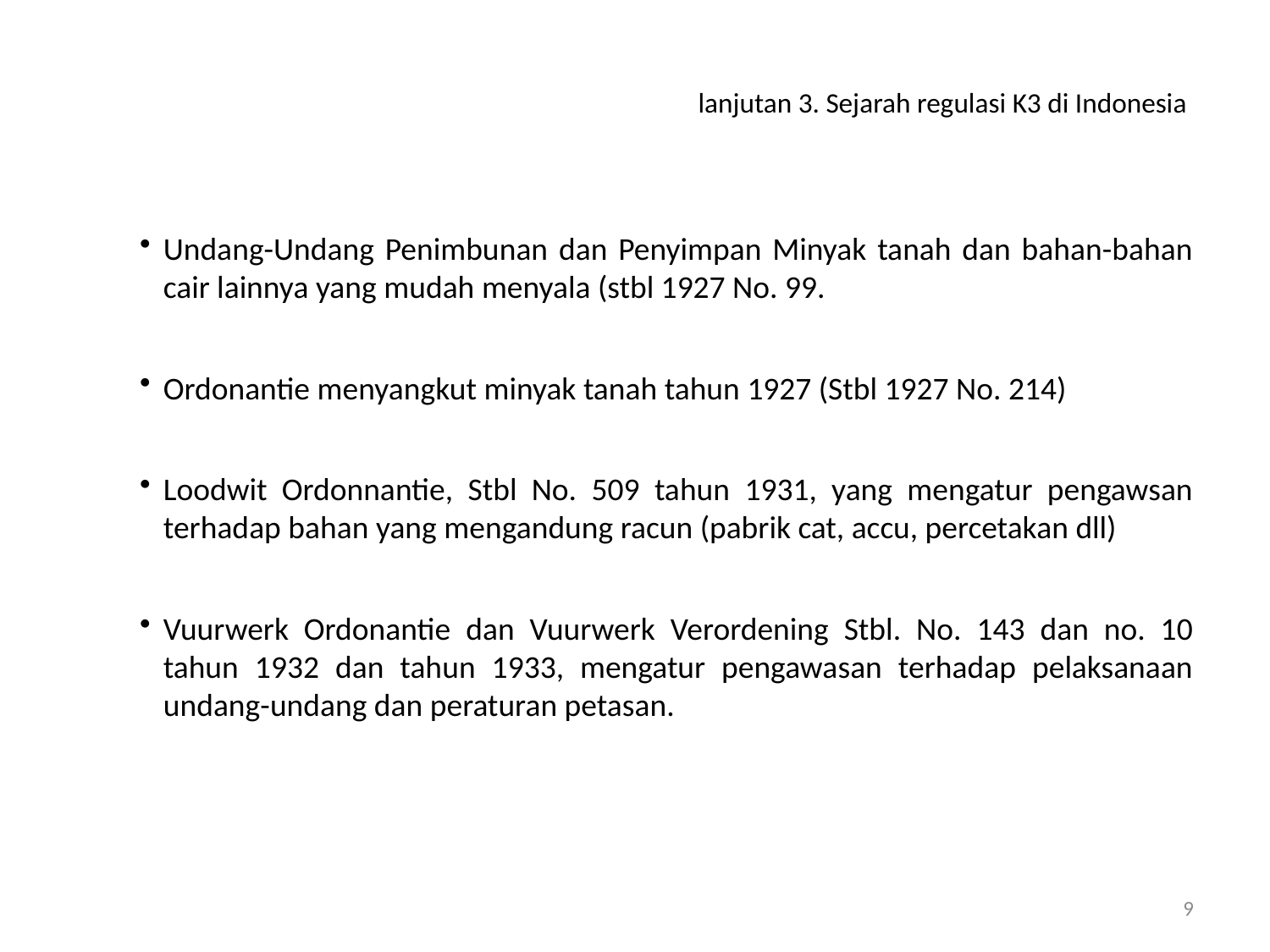

# lanjutan 3. Sejarah regulasi K3 di Indonesia
Undang-Undang Penimbunan dan Penyimpan Minyak tanah dan bahan-bahan cair lainnya yang mudah menyala (stbl 1927 No. 99.

Ordonantie menyangkut minyak tanah tahun 1927 (Stbl 1927 No. 214)

Loodwit Ordonnantie, Stbl No. 509 tahun 1931, yang mengatur pengawsan terhadap bahan yang mengandung racun (pabrik cat, accu, percetakan dll)

Vuurwerk Ordonantie dan Vuurwerk Verordening Stbl. No. 143 dan no. 10 tahun 1932 dan tahun 1933, mengatur pengawasan terhadap pelaksanaan undang-undang dan peraturan petasan.

9